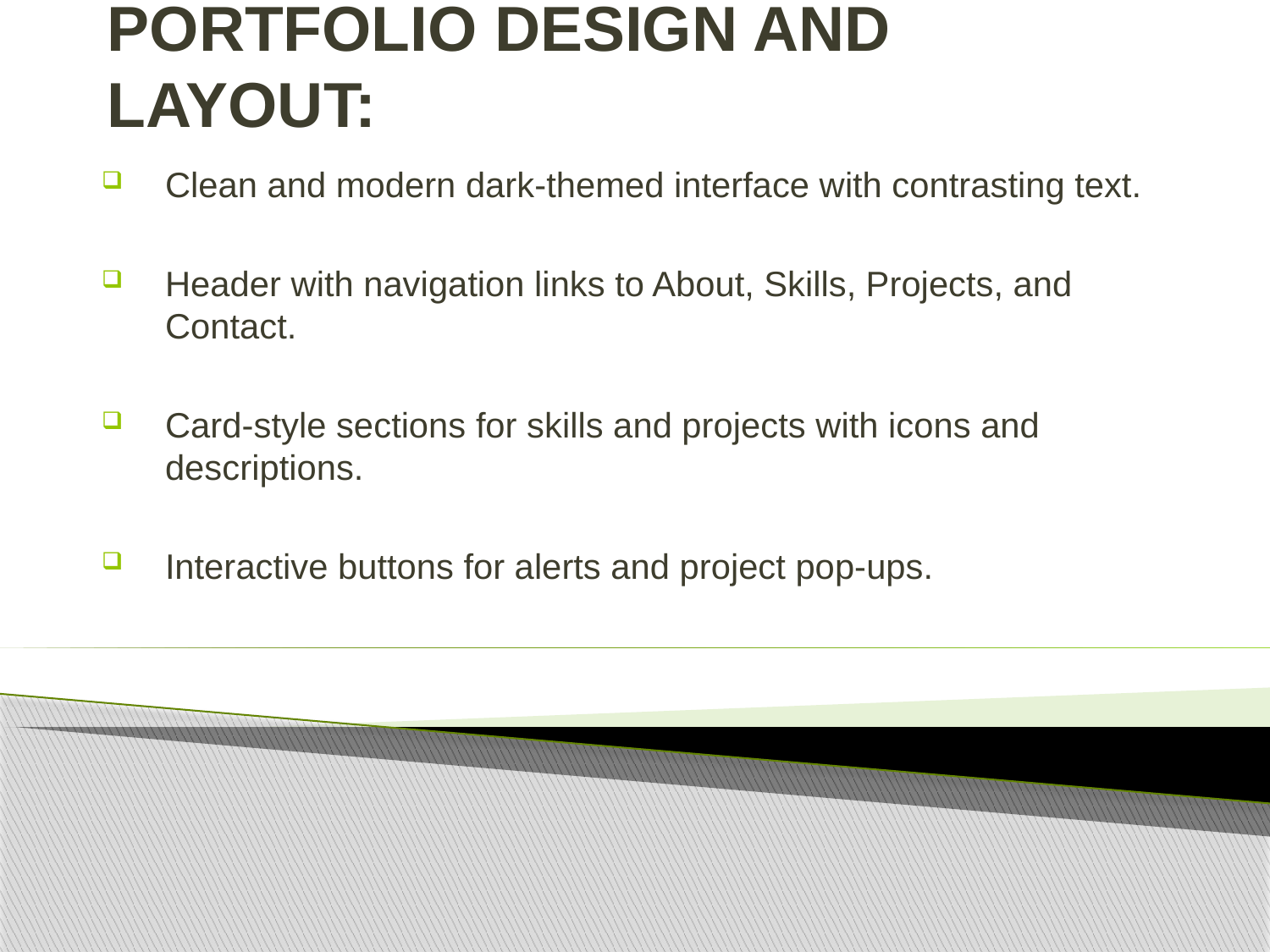

# PORTFOLIO DESIGN AND LAYOUT:
Clean and modern dark-themed interface with contrasting text.

Header with navigation links to About, Skills, Projects, and Contact.

Card-style sections for skills and projects with icons and descriptions.

Interactive buttons for alerts and project pop-ups.